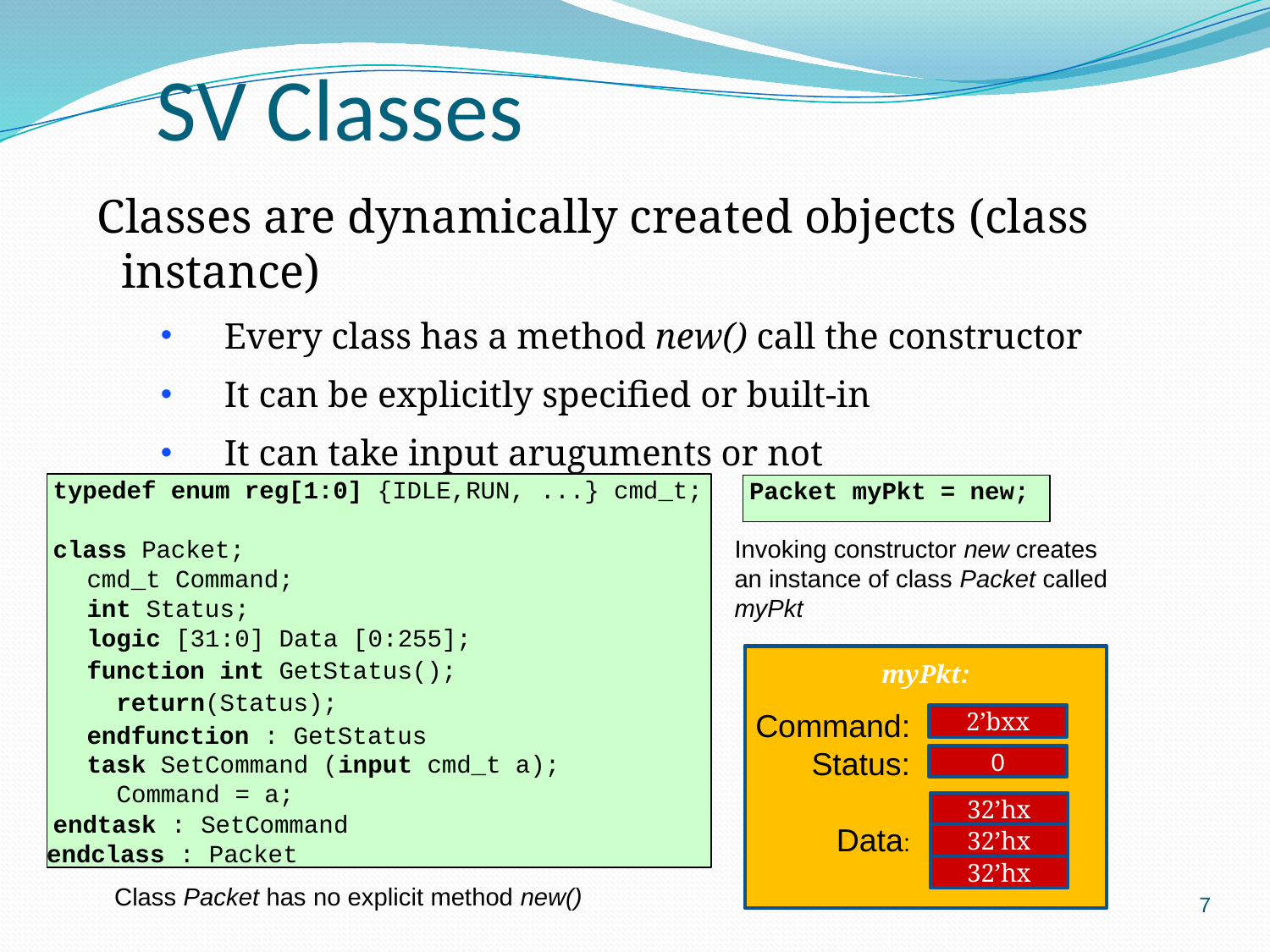

# SV Classes
Classes are dynamically created objects (class instance)
Every class has a method new() call the constructor
It can be explicitly specified or built-in
It can take input aruguments or not

typedef enum reg[1:0] {IDLE,RUN, ...} cmd_t;

class Packet;
cmd_t Command;
int Status;
logic [31:0] Data [0:255];
function int GetStatus();
  return(Status);
endfunction : GetStatus
task SetCommand (input cmd_t a);
  Command = a;
endtask : SetCommand
endclass : Packet
Packet myPkt = new;

Invoking constructor new creates an instance of class Packet called myPkt
myPkt:

Command:
Status:

Data:
2’bxx
0
32’hx
32’hx
32’hx
7
Class Packet has no explicit method new()